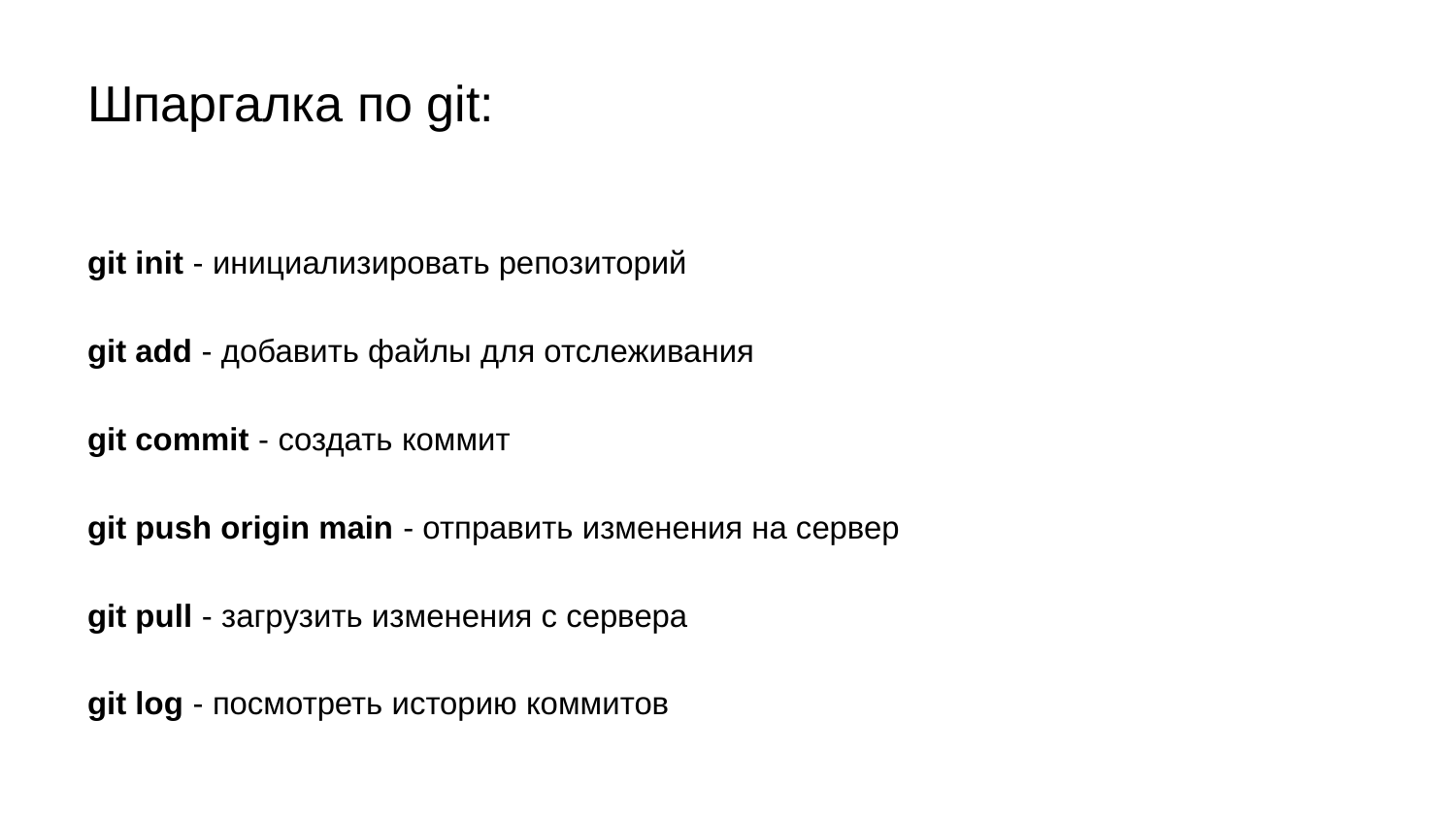

# Шпаргалка по git:

git init - инициализировать репозиторий

git add - добавить файлы для отслеживания

git commit - создать коммит

git push origin main - отправить изменения на сервер

git pull - загрузить изменения с сервера

git log - посмотреть историю коммитов